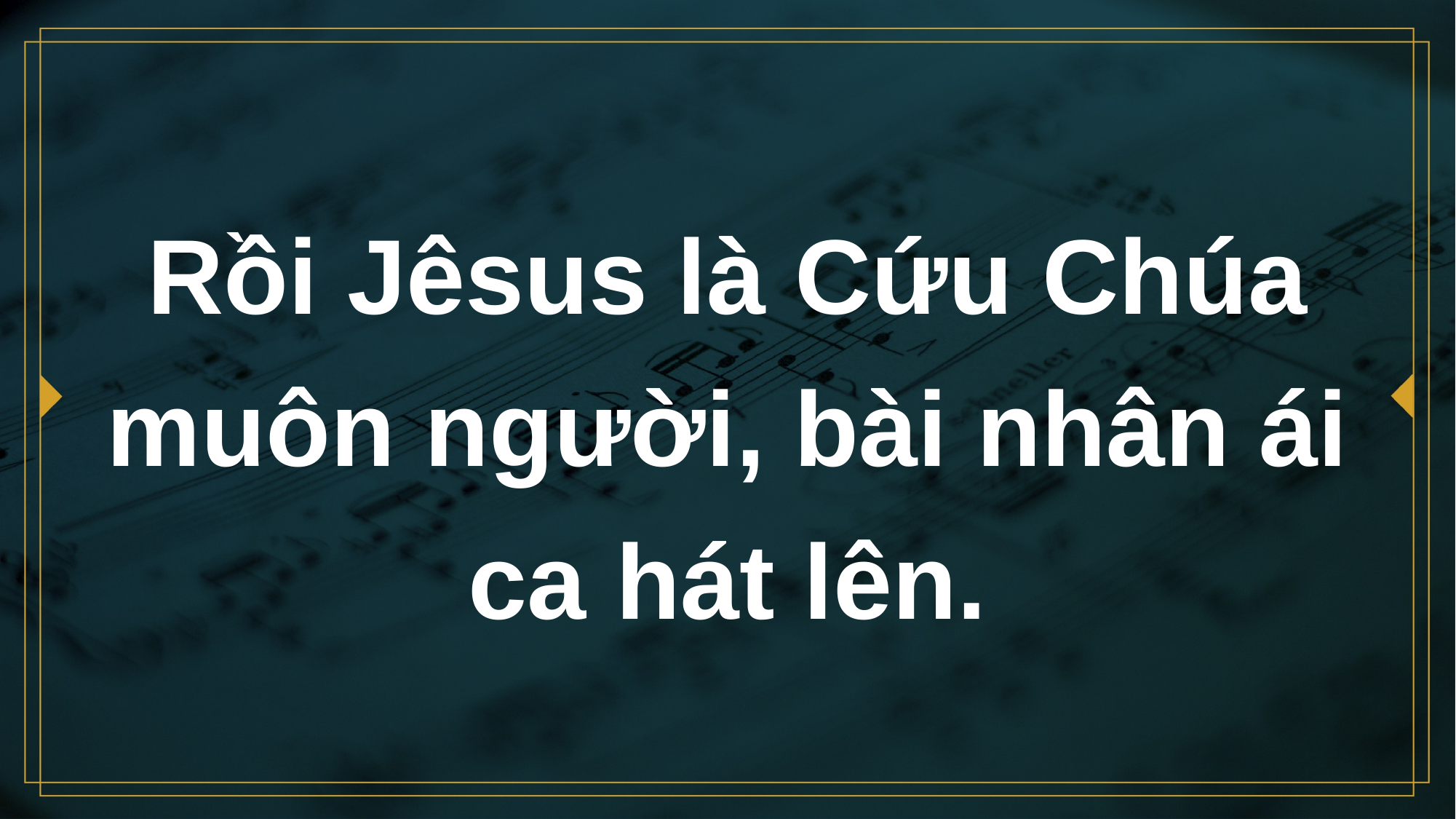

# Rồi Jêsus là Cứu Chúa muôn người, bài nhân ái ca hát lên.